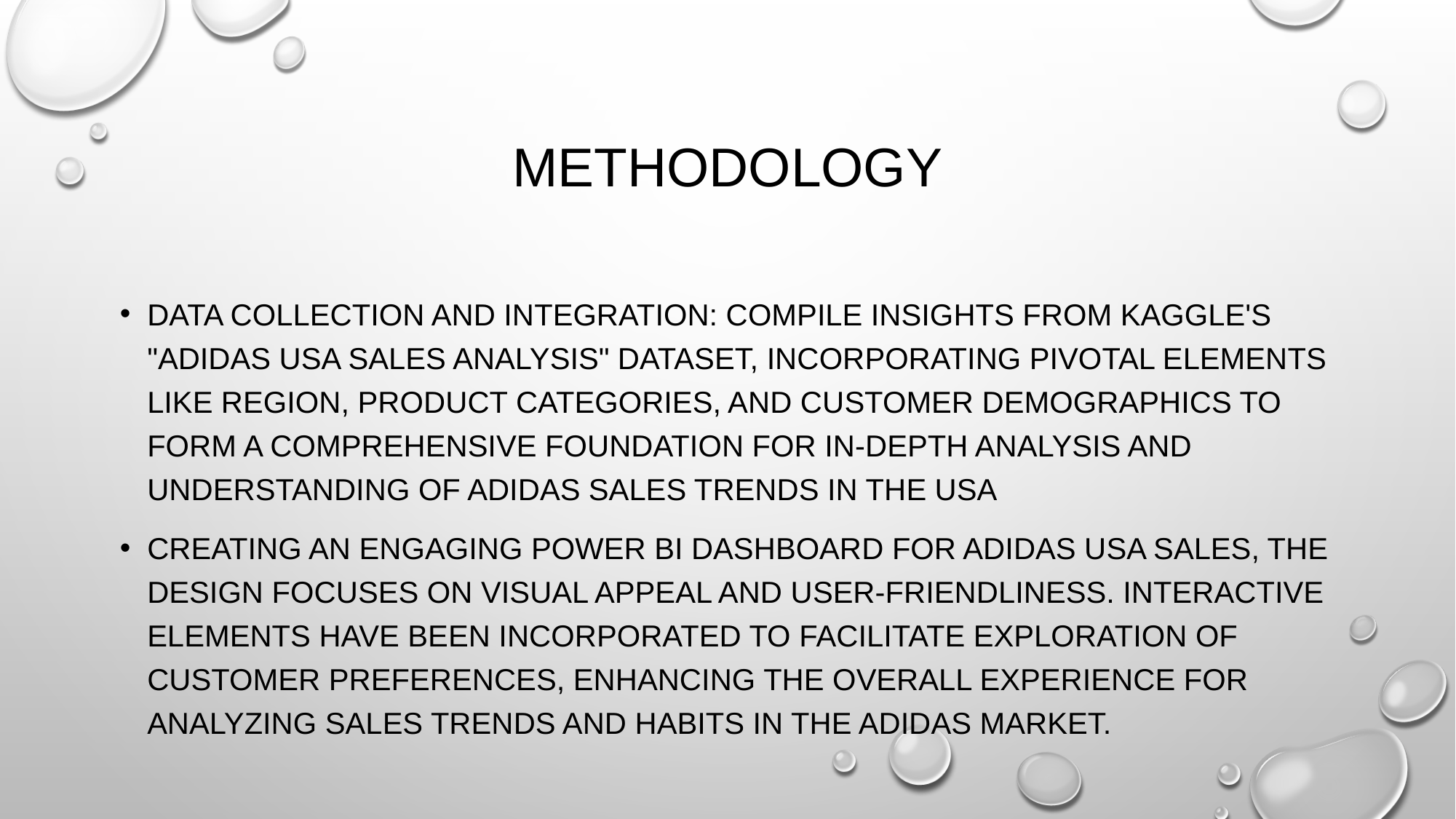

# methodology
Data Collection and Integration: Compile insights from Kaggle's "Adidas USA Sales Analysis" dataset, incorporating pivotal elements like region, product categories, and customer demographics to form a comprehensive foundation for in-depth analysis and understanding of Adidas sales trends in the USA
Creating an engaging Power BI dashboard for Adidas USA sales, the design focuses on visual appeal and user-friendliness. Interactive elements have been incorporated to facilitate exploration of customer preferences, enhancing the overall experience for analyzing sales trends and habits in the Adidas market.